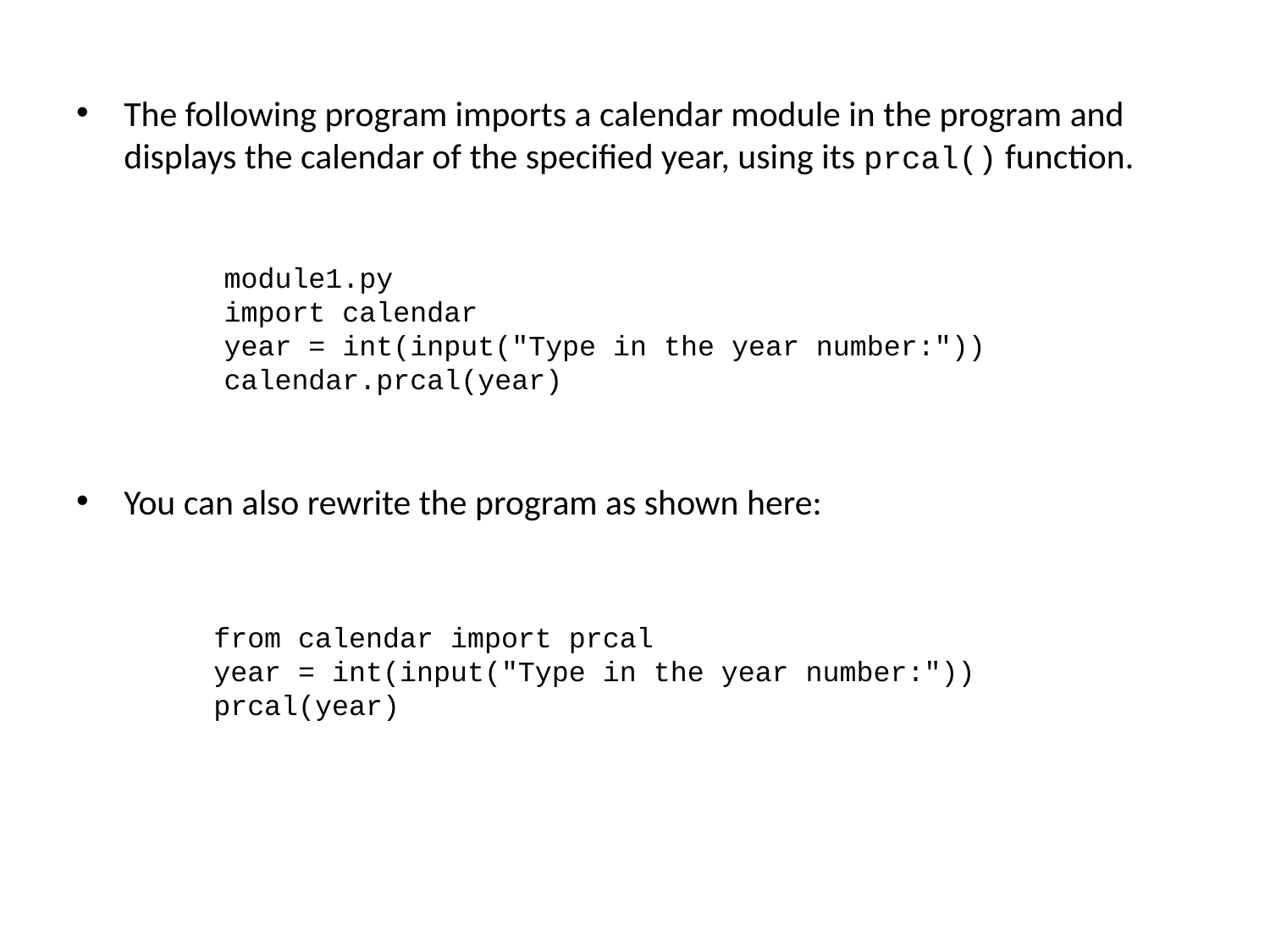

The following program imports a calendar module in the program and displays the calendar of the specified year, using its prcal() function.

You can also rewrite the program as shown here:
module1.py
import calendar
year = int(input("Type in the year number:"))
calendar.prcal(year)
from calendar import prcal
year = int(input("Type in the year number:"))
prcal(year)